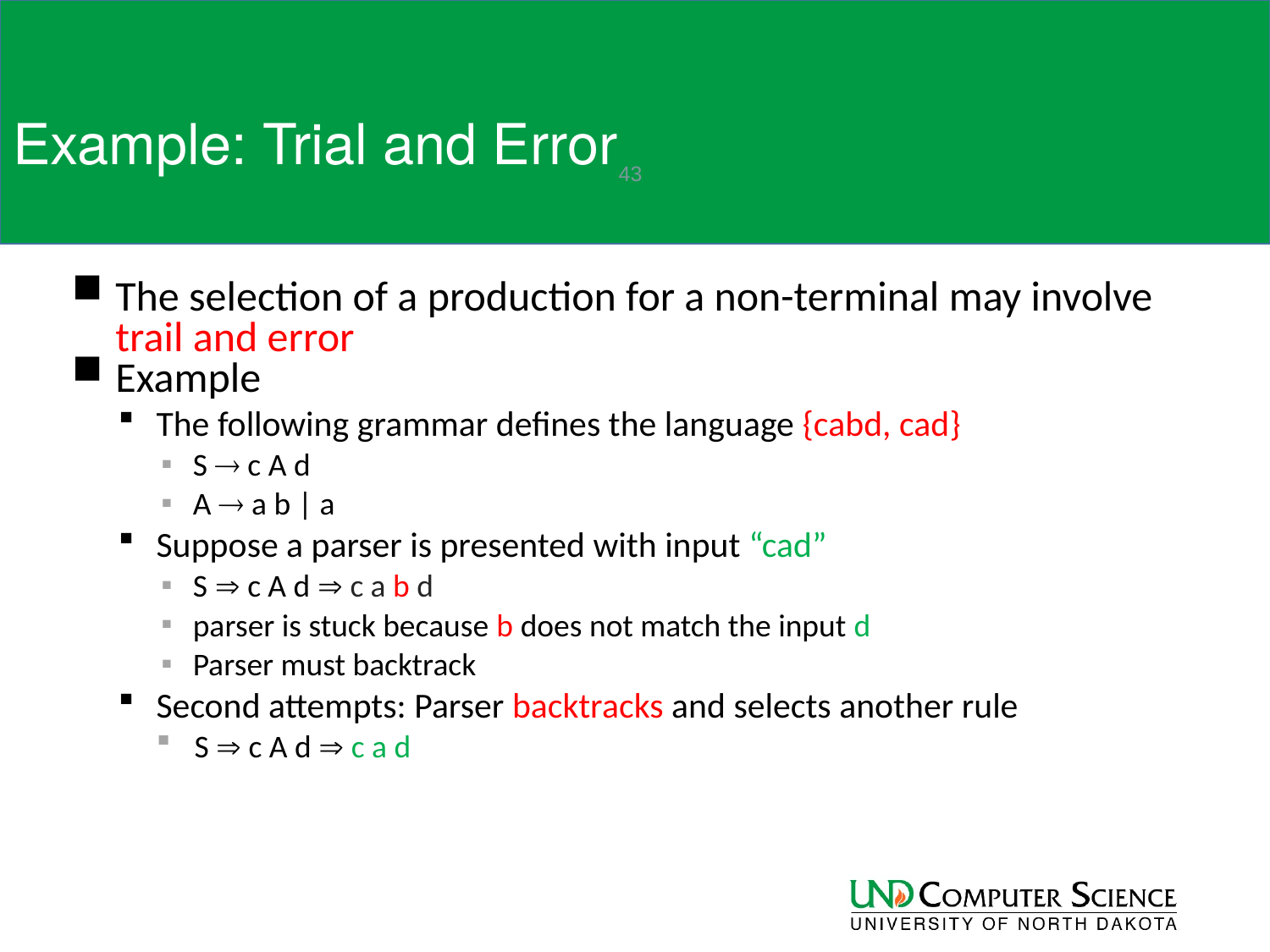

# Example: Trial and Error
43
The selection of a production for a non-terminal may involve trail and error
Example
The following grammar defines the language {cabd, cad}
S → c A d
A → a b | a
Suppose a parser is presented with input “cad”
S ⇒ c A d ⇒ c a b d
parser is stuck because b does not match the input d
Parser must backtrack
Second attempts: Parser backtracks and selects another rule
S ⇒ c A d ⇒ c a d